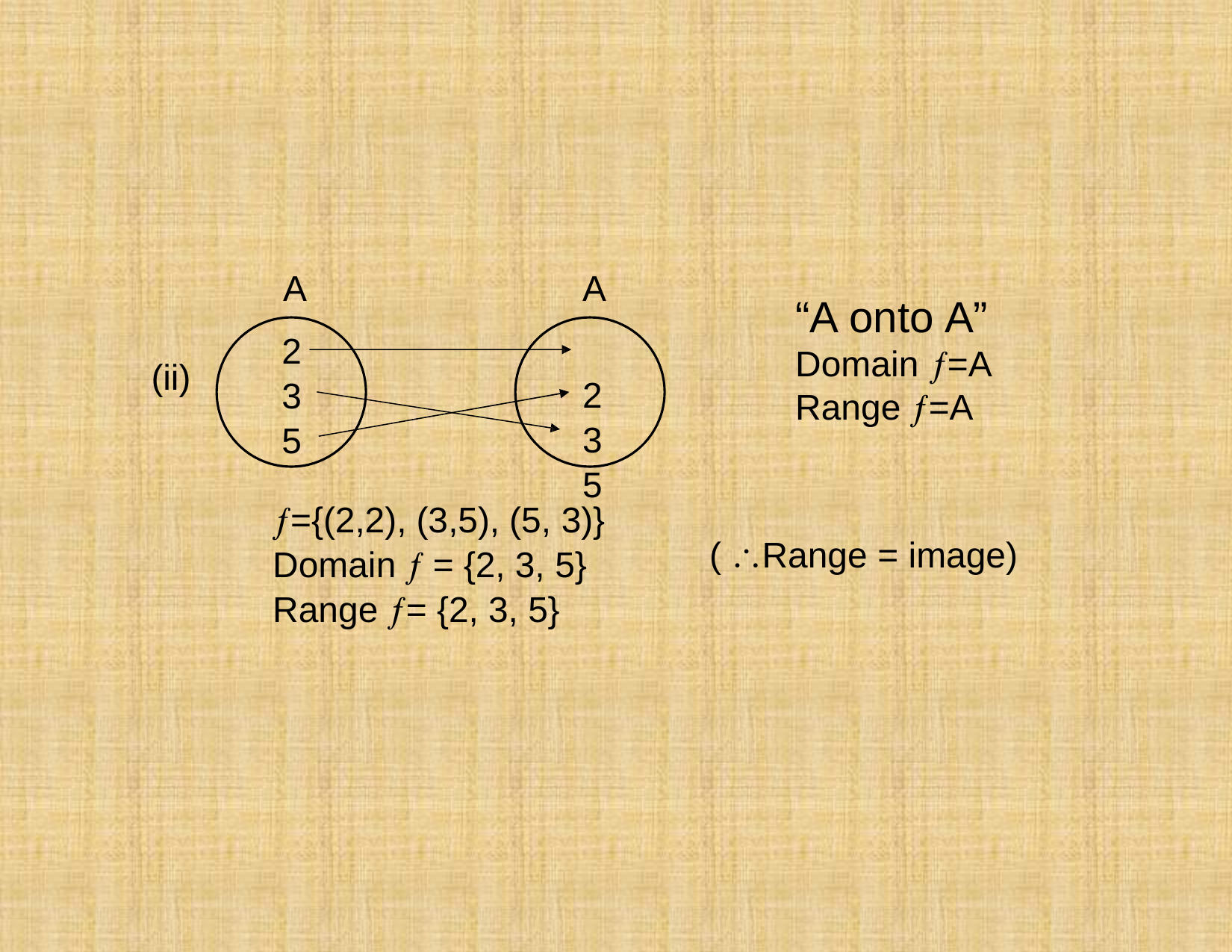

A  2
3
5
A
“A onto A”  Domain ƒ=A  Range ƒ=A

2
3
5

(ii)

ƒ={(2,2), (3,5), (5, 3)}
Domain ƒ = {2, 3, 5}
Range ƒ= {2, 3, 5}
( ∴Range = image)